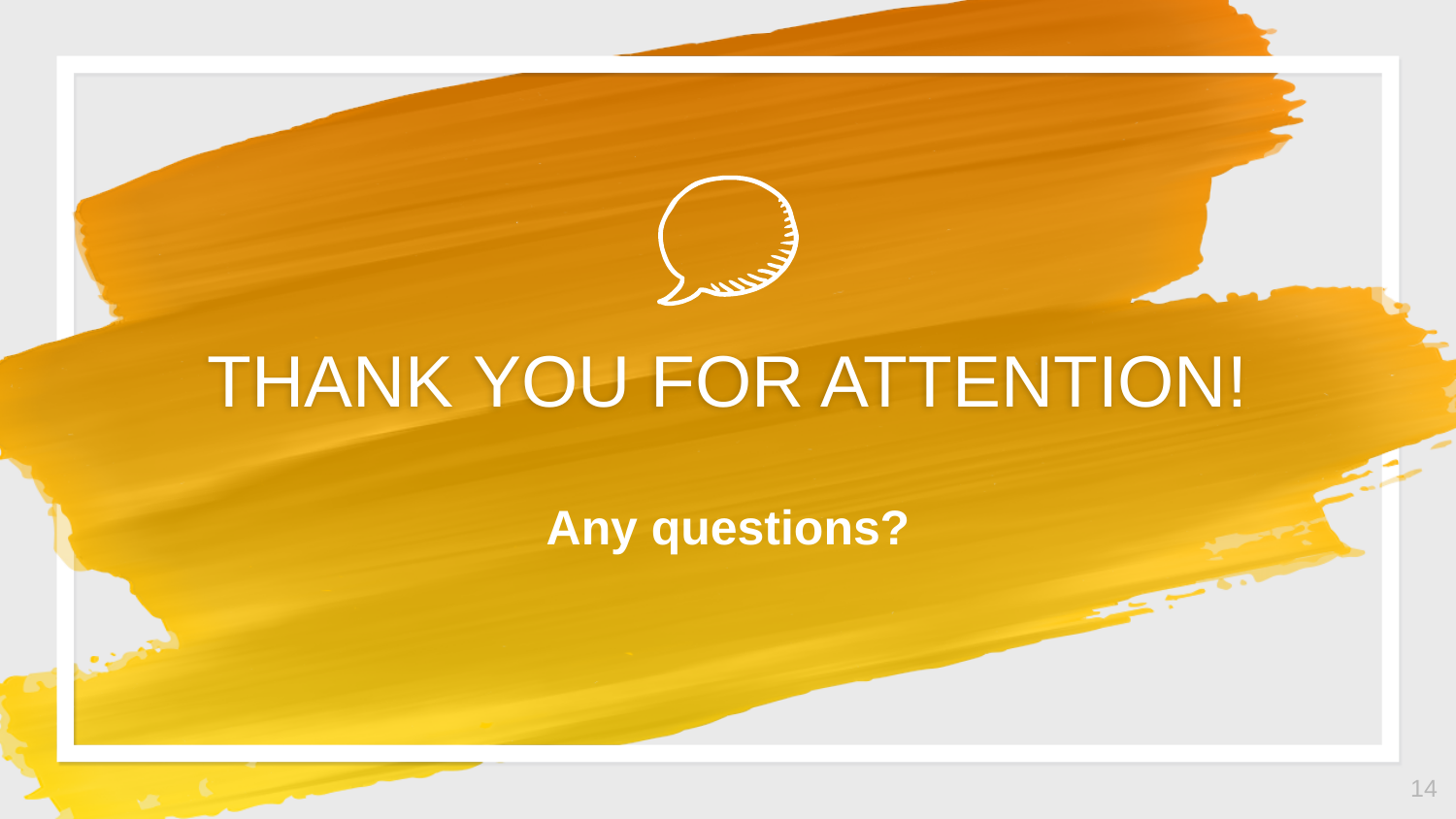

THANK YOU FOR ATTENTION!
Any questions?
14